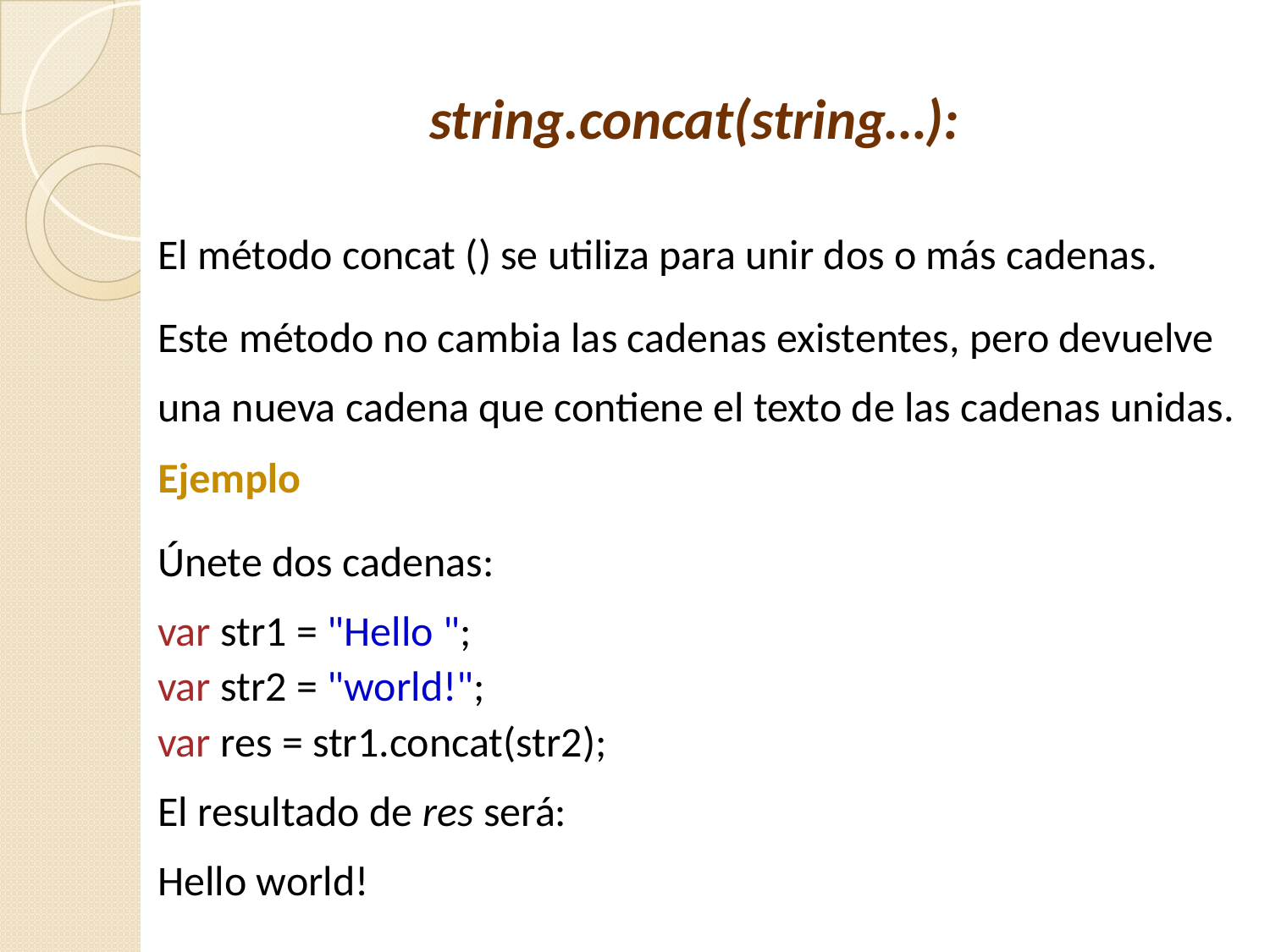

string.concat(string…):

El método concat () se utiliza para unir dos o más cadenas.
Este método no cambia las cadenas existentes, pero devuelve una nueva cadena que contiene el texto de las cadenas unidas.
Ejemplo
Únete dos cadenas:
var str1 = "Hello ";
var str2 = "world!";
var res = str1.concat(str2);
El resultado de res será:
Hello world!